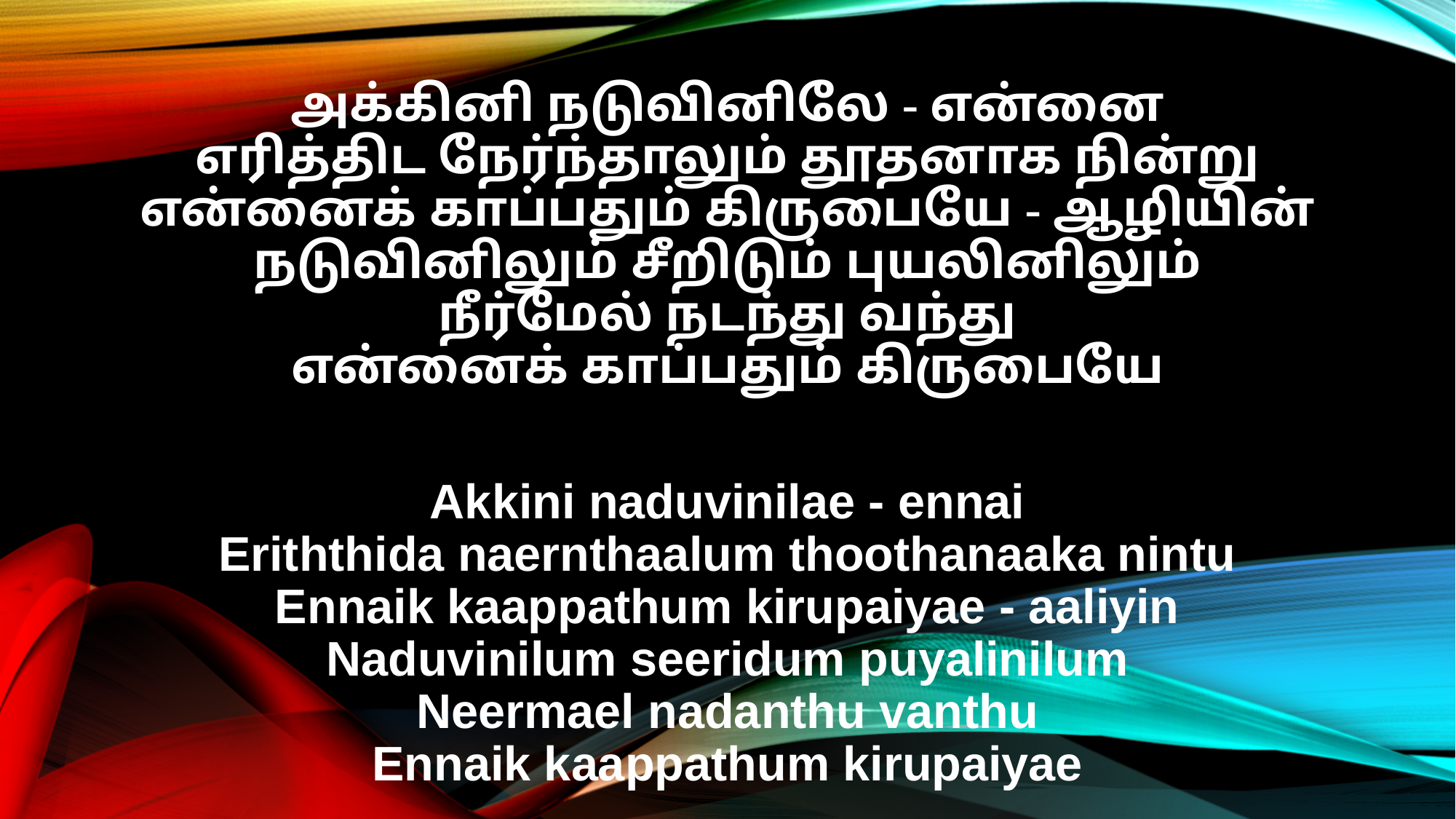

அக்கினி நடுவினிலே - என்னை
எரித்திட நேர்ந்தாலும் தூதனாக நின்று
என்னைக் காப்பதும் கிருபையே - ஆழியின்
நடுவினிலும் சீறிடும் புயலினிலும்
நீர்மேல் நடந்து வந்து
என்னைக் காப்பதும் கிருபையே

Akkini naduvinilae - ennai
Eriththida naernthaalum thoothanaaka nintu
Ennaik kaappathum kirupaiyae - aaliyin
Naduvinilum seeridum puyalinilum
Neermael nadanthu vanthu
Ennaik kaappathum kirupaiyae